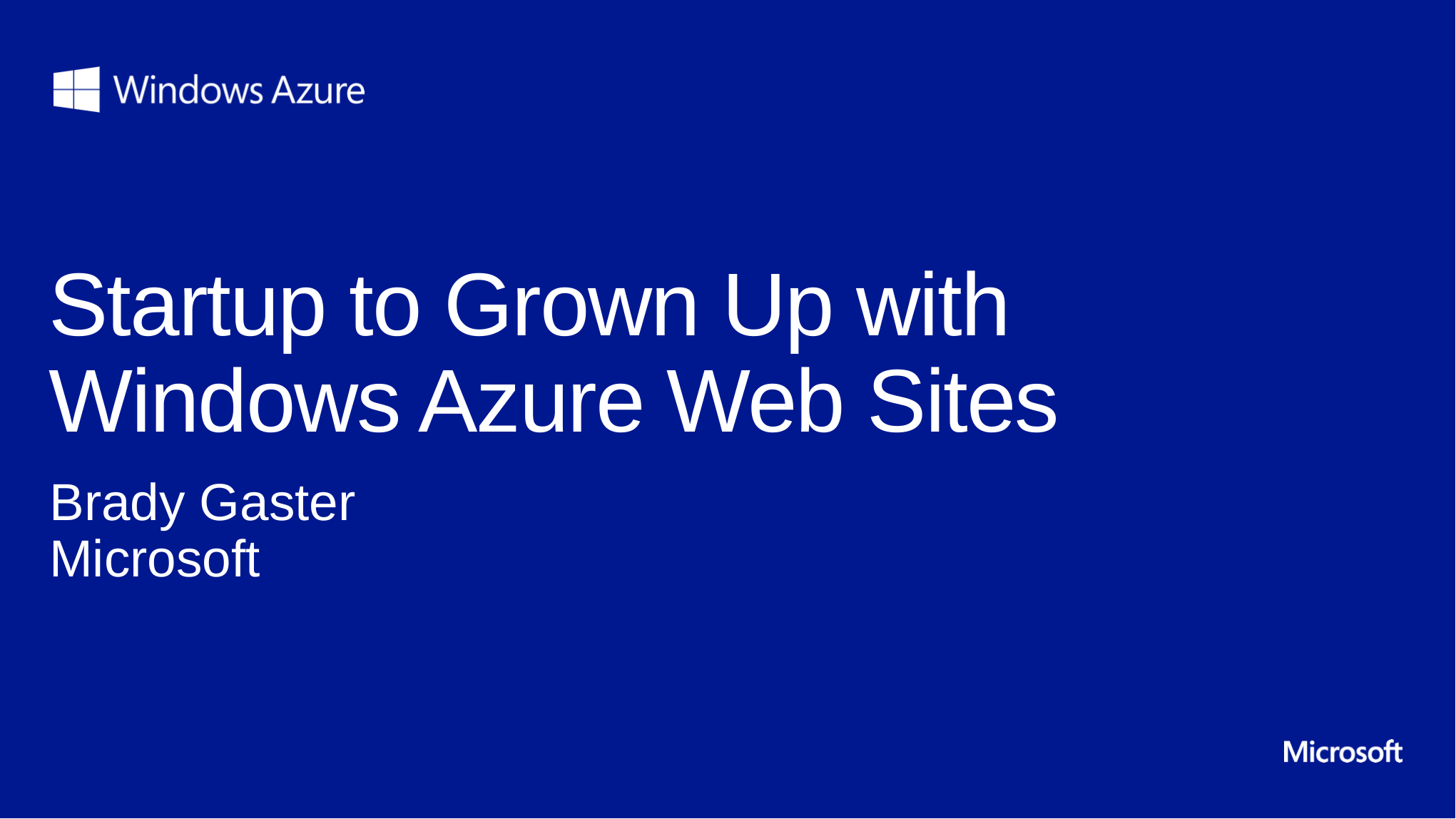

# Startup to Grown Up with Windows Azure Web Sites
Brady Gaster
Microsoft